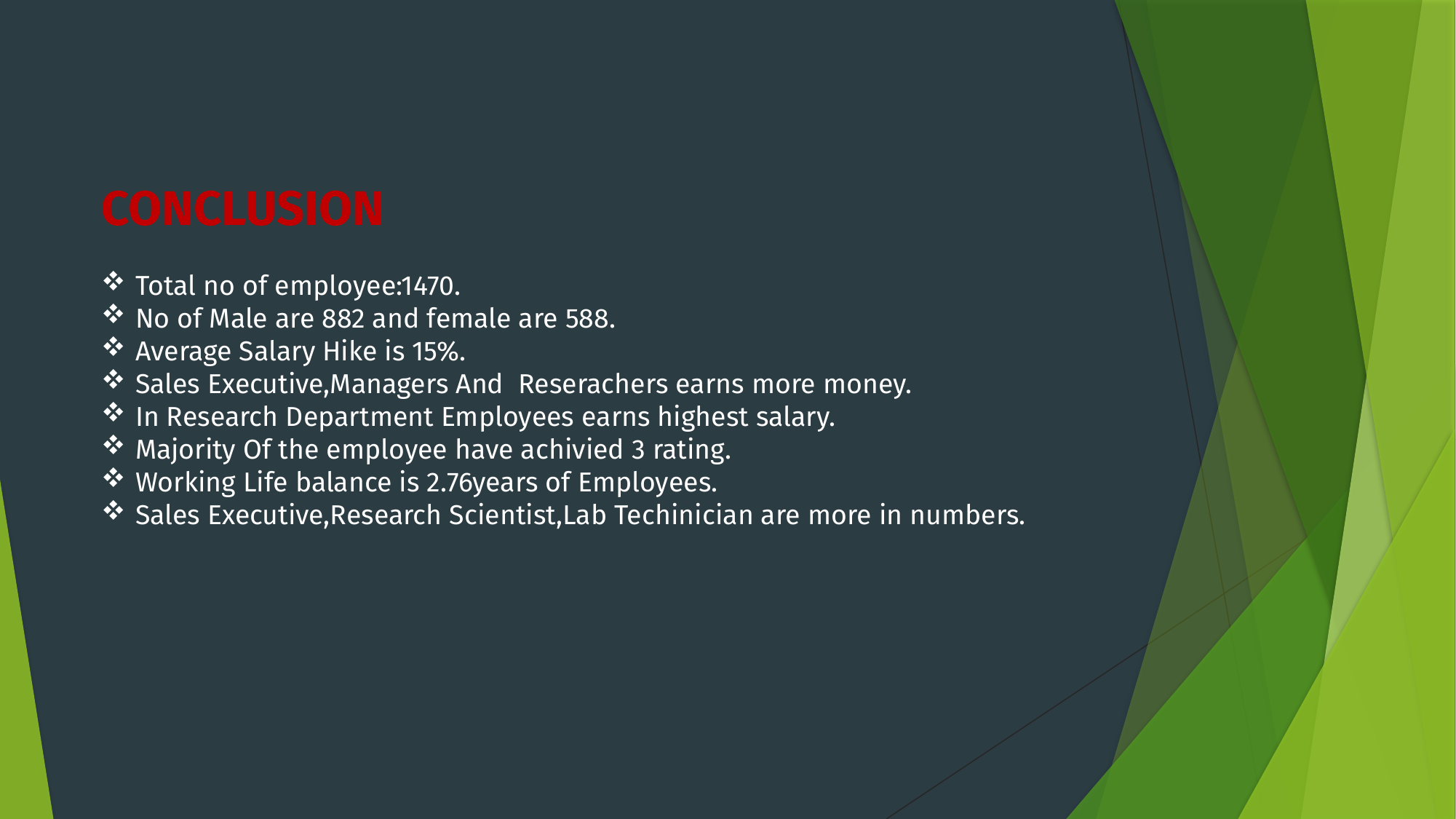

CONCLUSION

Total no of employee:1470.
No of Male are 882 and female are 588.
Average Salary Hike is 15%.
Sales Executive,Managers And  Reserachers earns more money.
In Research Department Employees earns highest salary.
Majority Of the employee have achivied 3 rating.
Working Life balance is 2.76years of Employees.
Sales Executive,Research Scientist,Lab Techinician are more in numbers.